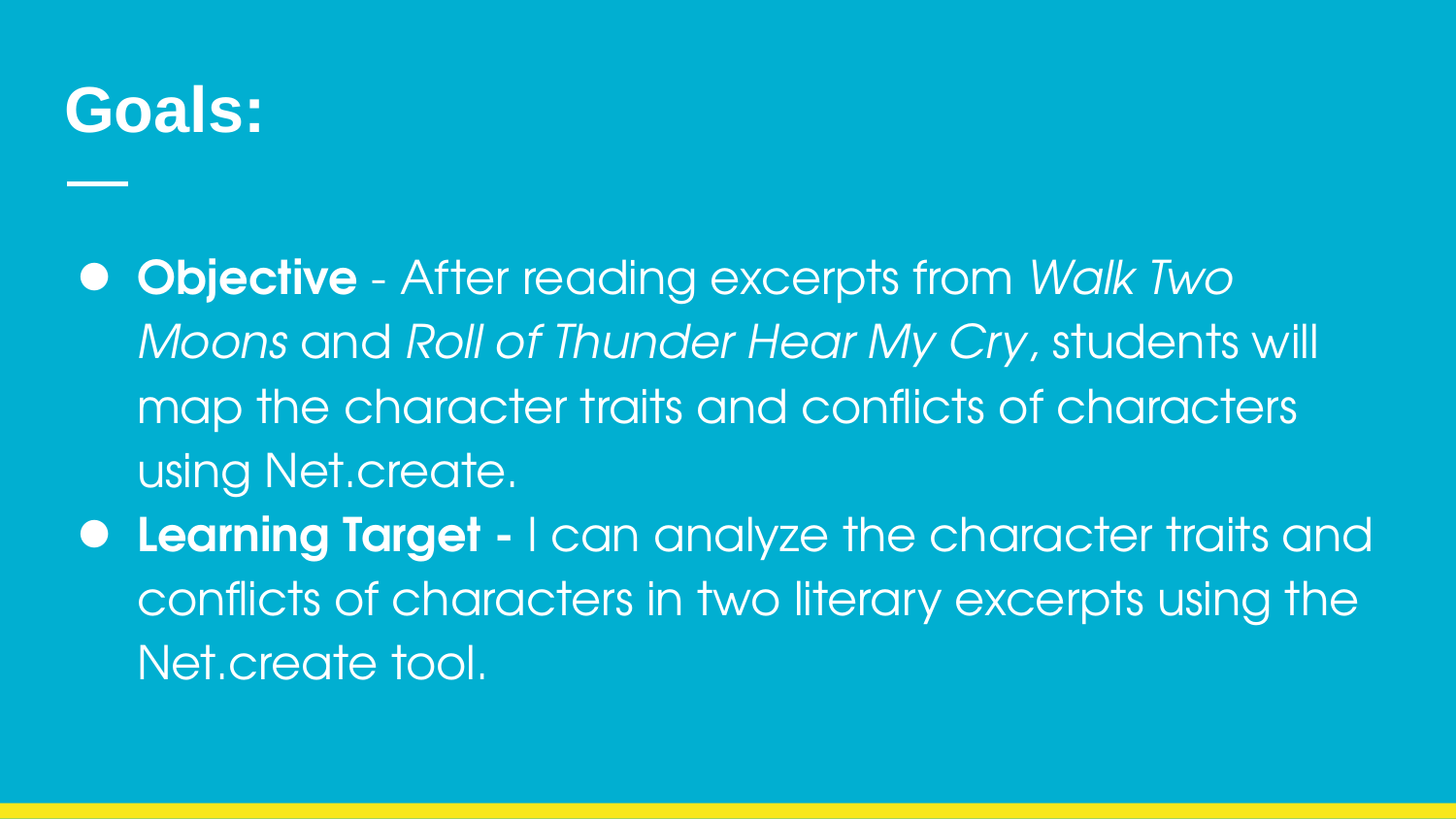

# Goals:
Objective - After reading excerpts from Walk Two Moons and Roll of Thunder Hear My Cry, students will map the character traits and conflicts of characters using Net.create.
Learning Target - I can analyze the character traits and conflicts of characters in two literary excerpts using the Net.create tool.